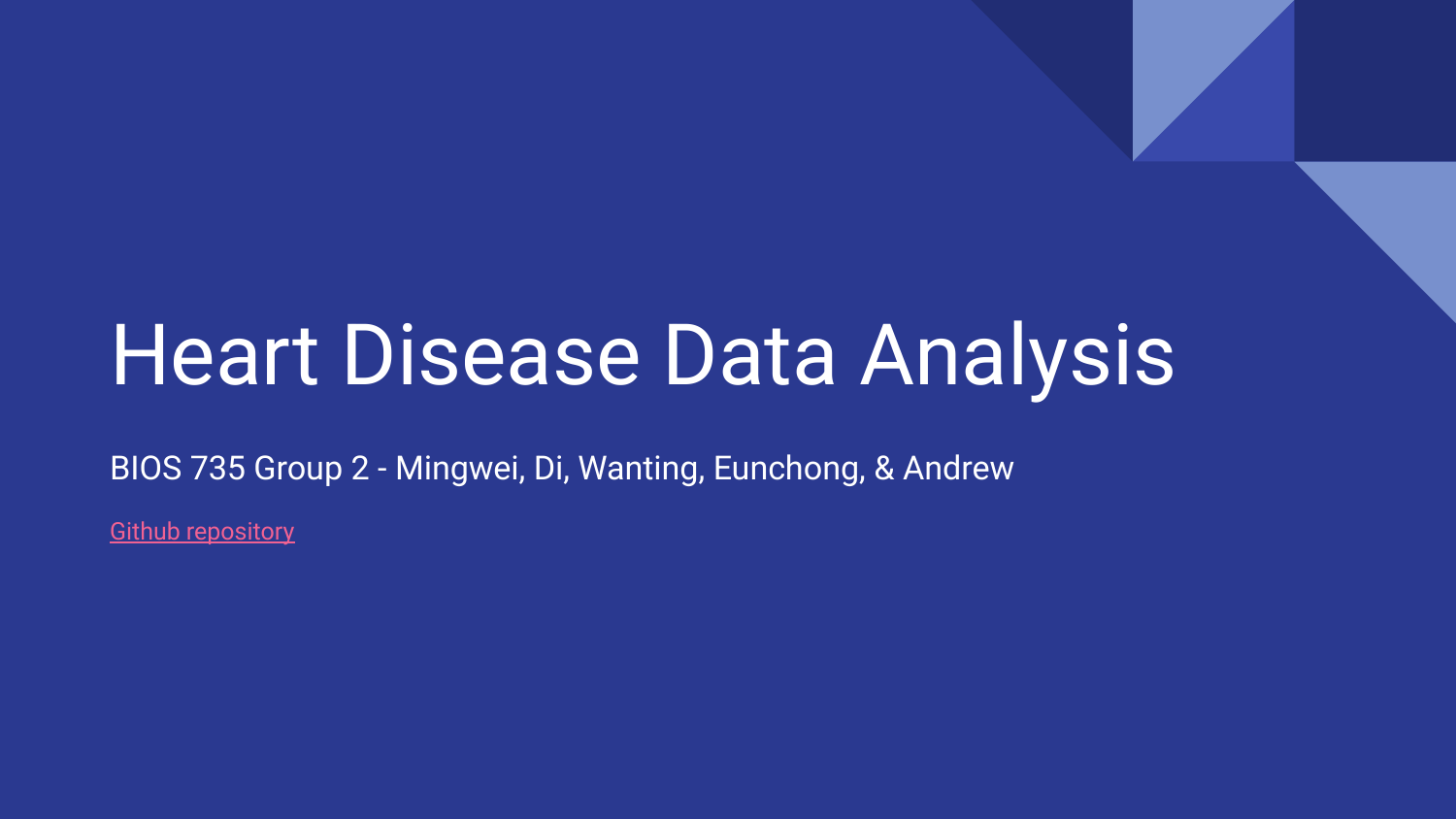

# Heart Disease Data Analysis
BIOS 735 Group 2 - Mingwei, Di, Wanting, Eunchong, & Andrew
Github repository